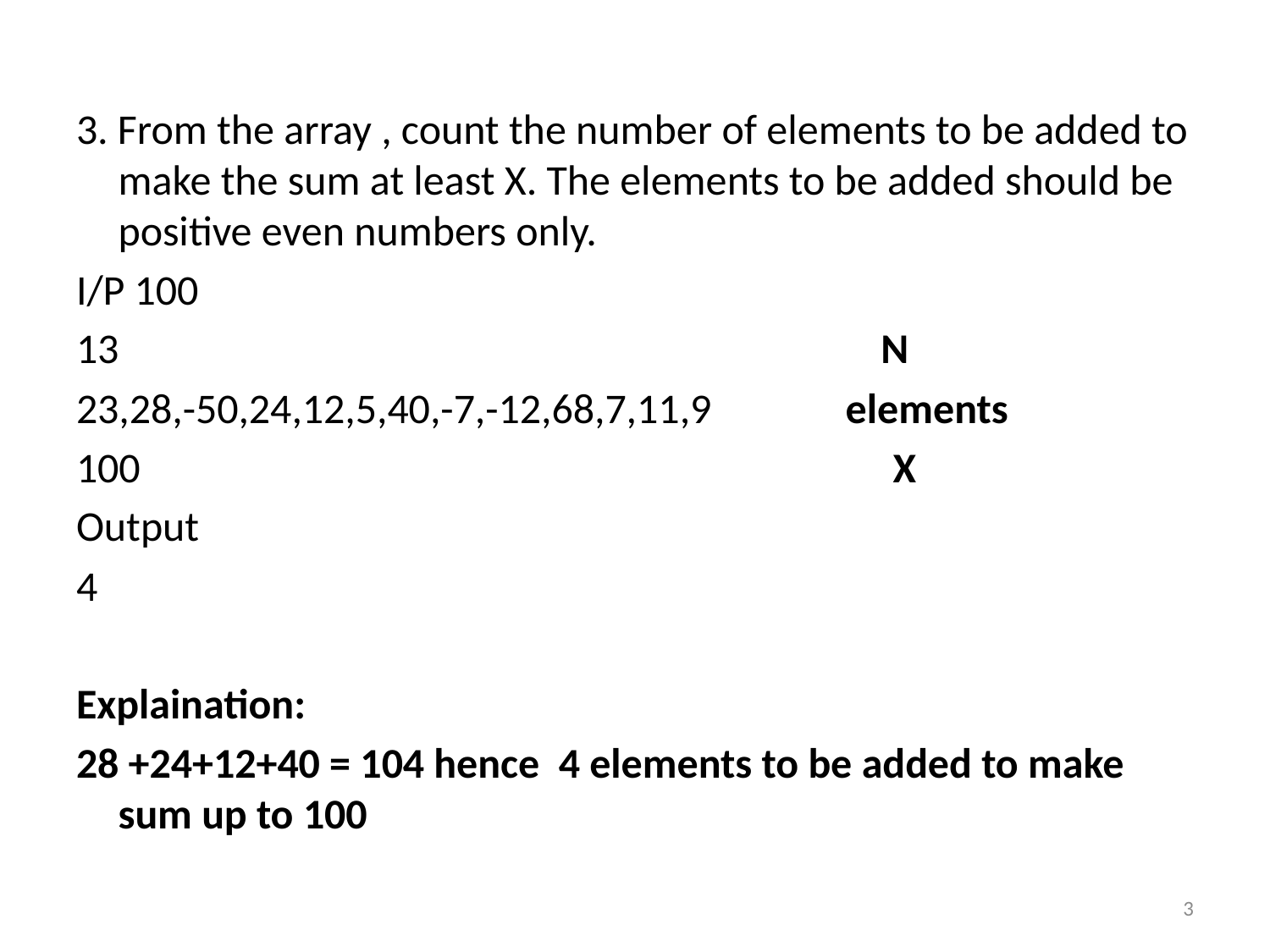

3. From the array , count the number of elements to be added to make the sum at least X. The elements to be added should be positive even numbers only.
I/P 100
13                                                                                N
23,28,-50,24,12,5,40,-7,-12,68,7,11,9              elements
100                                                                               X
Output
4

Explaination:
28 +24+12+40 = 104 hence  4 elements to be added to make sum up to 100

3